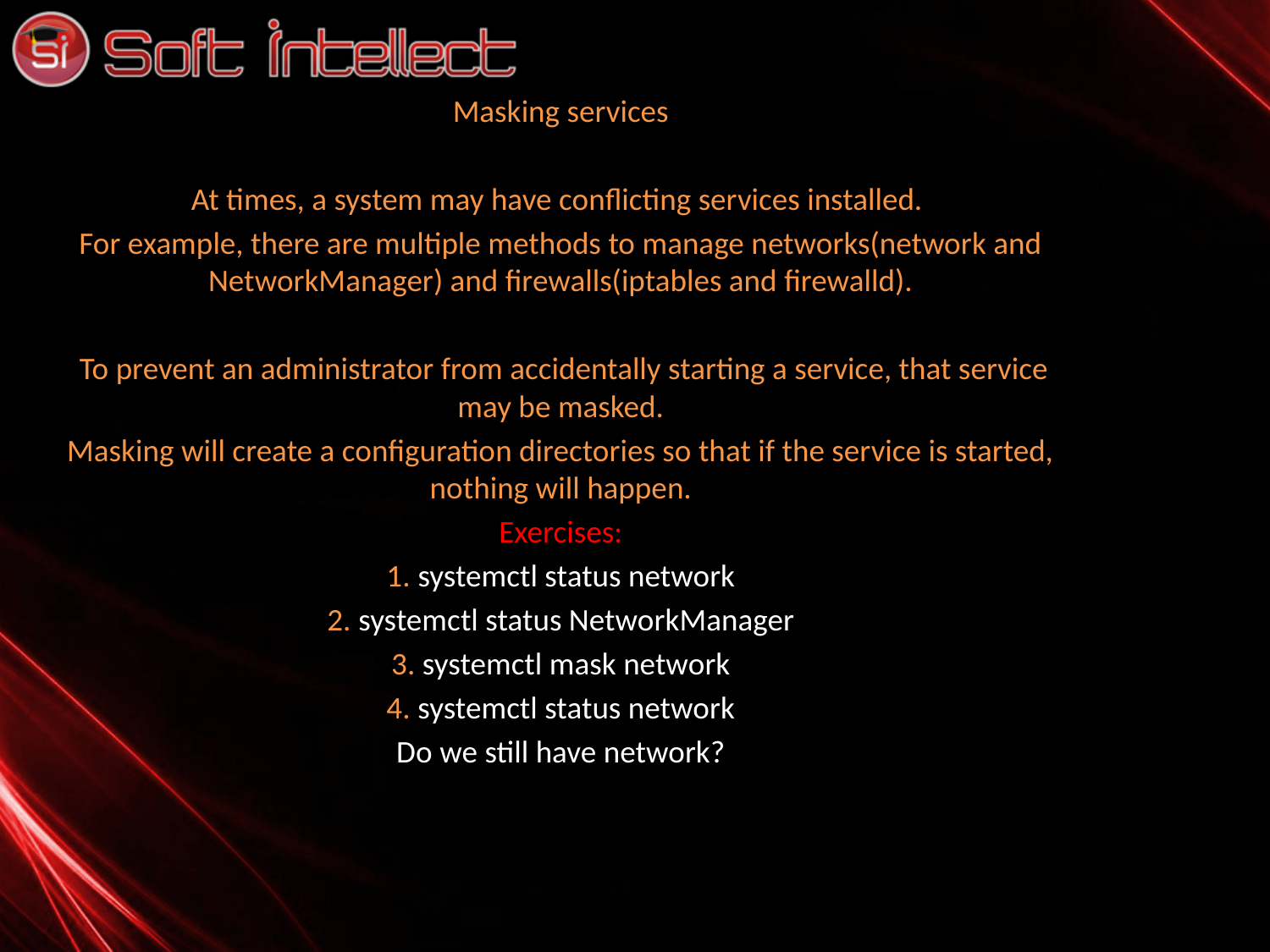

Masking services

At times, a system may have conflicting services installed.
For example, there are multiple methods to manage networks(network and NetworkManager) and firewalls(iptables and firewalld).

 To prevent an administrator from accidentally starting a service, that service may be masked.
Masking will create a configuration directories so that if the service is started, nothing will happen.
Exercises:
1. systemctl status network
2. systemctl status NetworkManager
3. systemctl mask network
4. systemctl status network
Do we still have network?

# E